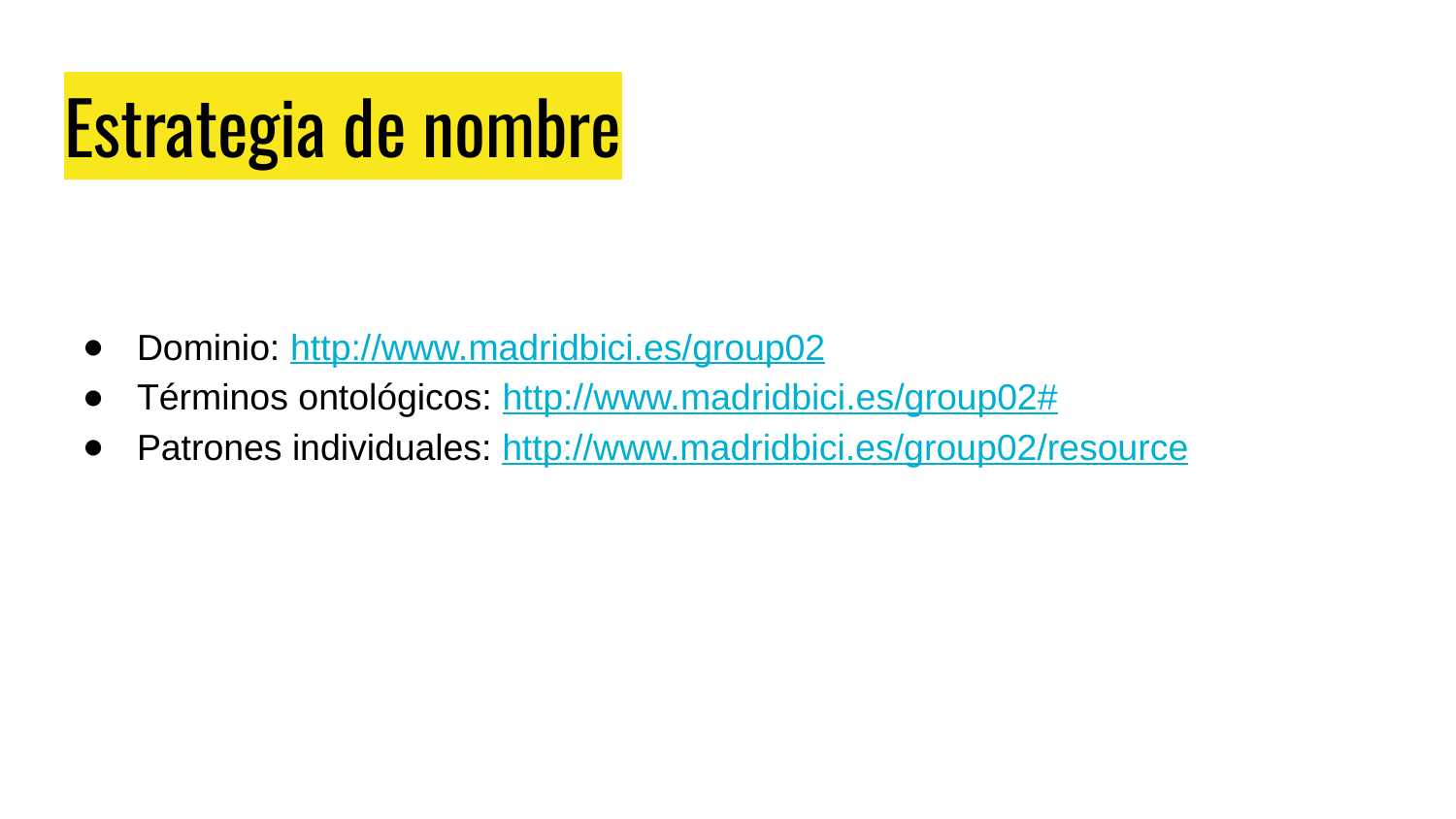

# Estrategia de nombre
Dominio: http://www.madridbici.es/group02
Términos ontológicos: http://www.madridbici.es/group02#
Patrones individuales: http://www.madridbici.es/group02/resource